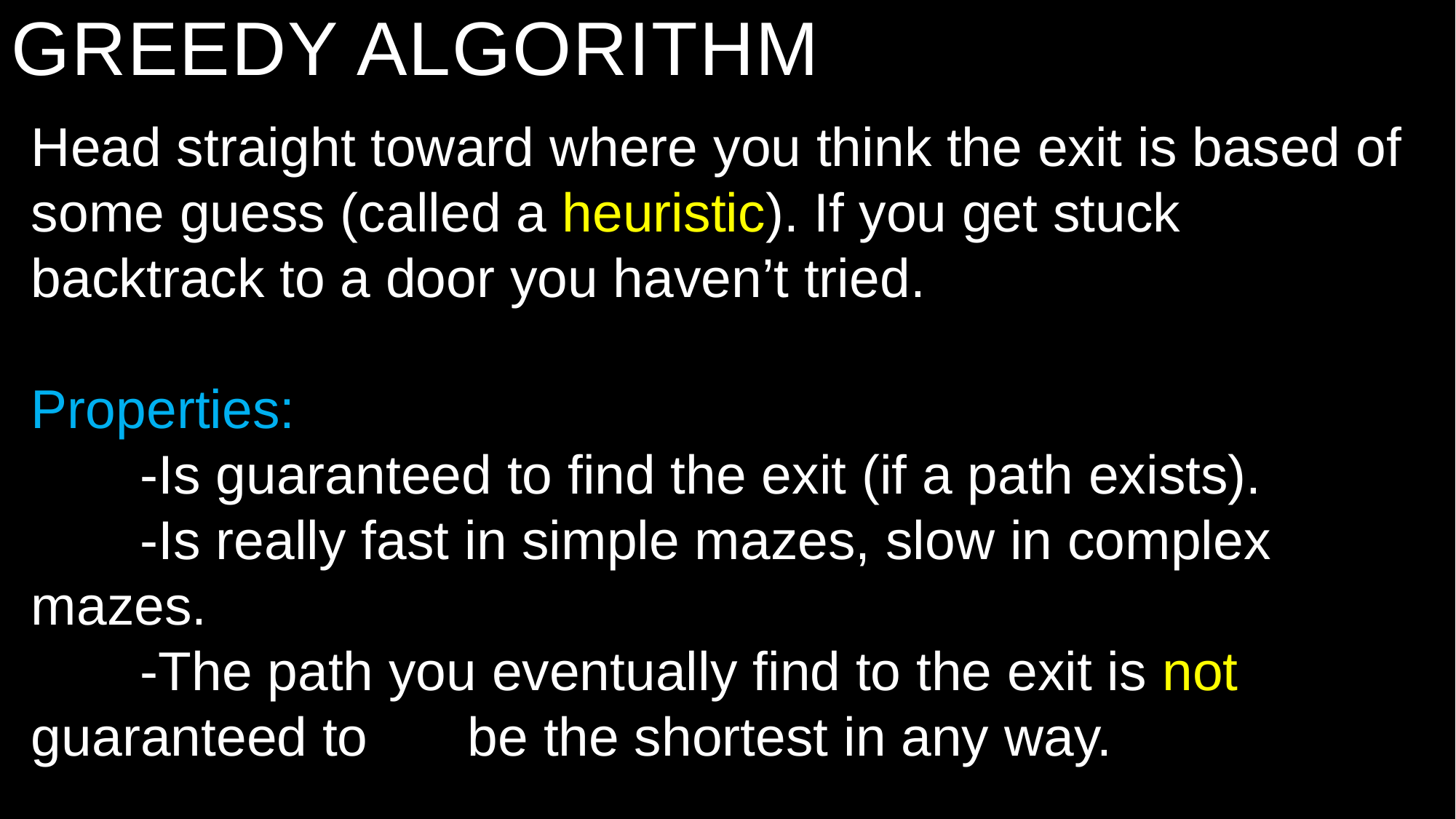

# Greedy algorithm
Head straight toward where you think the exit is based of some guess (called a heuristic). If you get stuck backtrack to a door you haven’t tried.

Properties:
	-Is guaranteed to find the exit (if a path exists).
	-Is really fast in simple mazes, slow in complex mazes.
	-The path you eventually find to the exit is not guaranteed to 	be the shortest in any way.